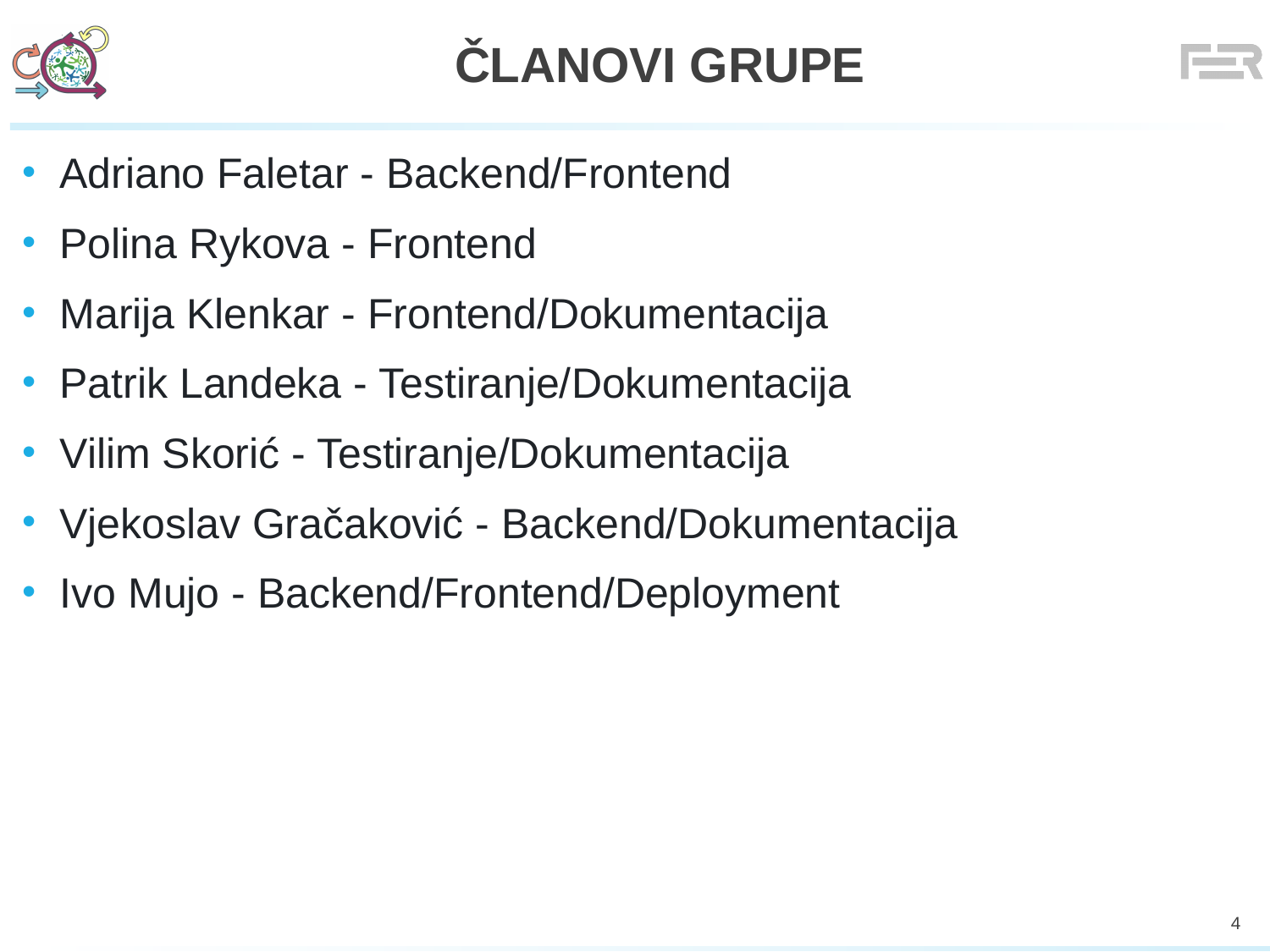

# Članovi grupe
Adriano Faletar - Backend/Frontend
Polina Rykova - Frontend
Marija Klenkar - Frontend/Dokumentacija
Patrik Landeka - Testiranje/Dokumentacija
Vilim Skorić - Testiranje/Dokumentacija
Vjekoslav Gračaković - Backend/Dokumentacija
Ivo Mujo - Backend/Frontend/Deployment

4